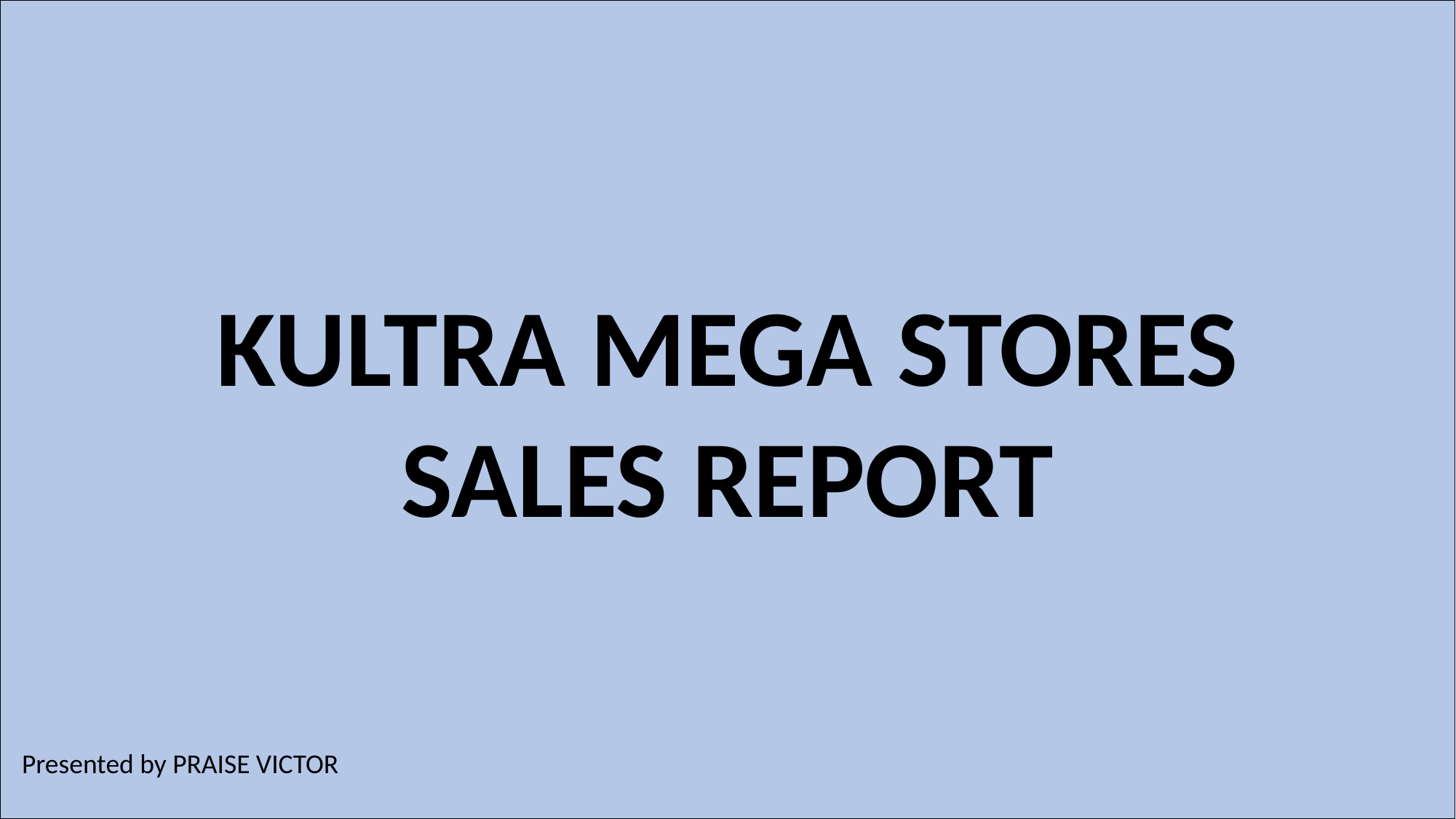

KULTRA MEGA STORES SALES REPORT
Presented by PRAISE VICTOR